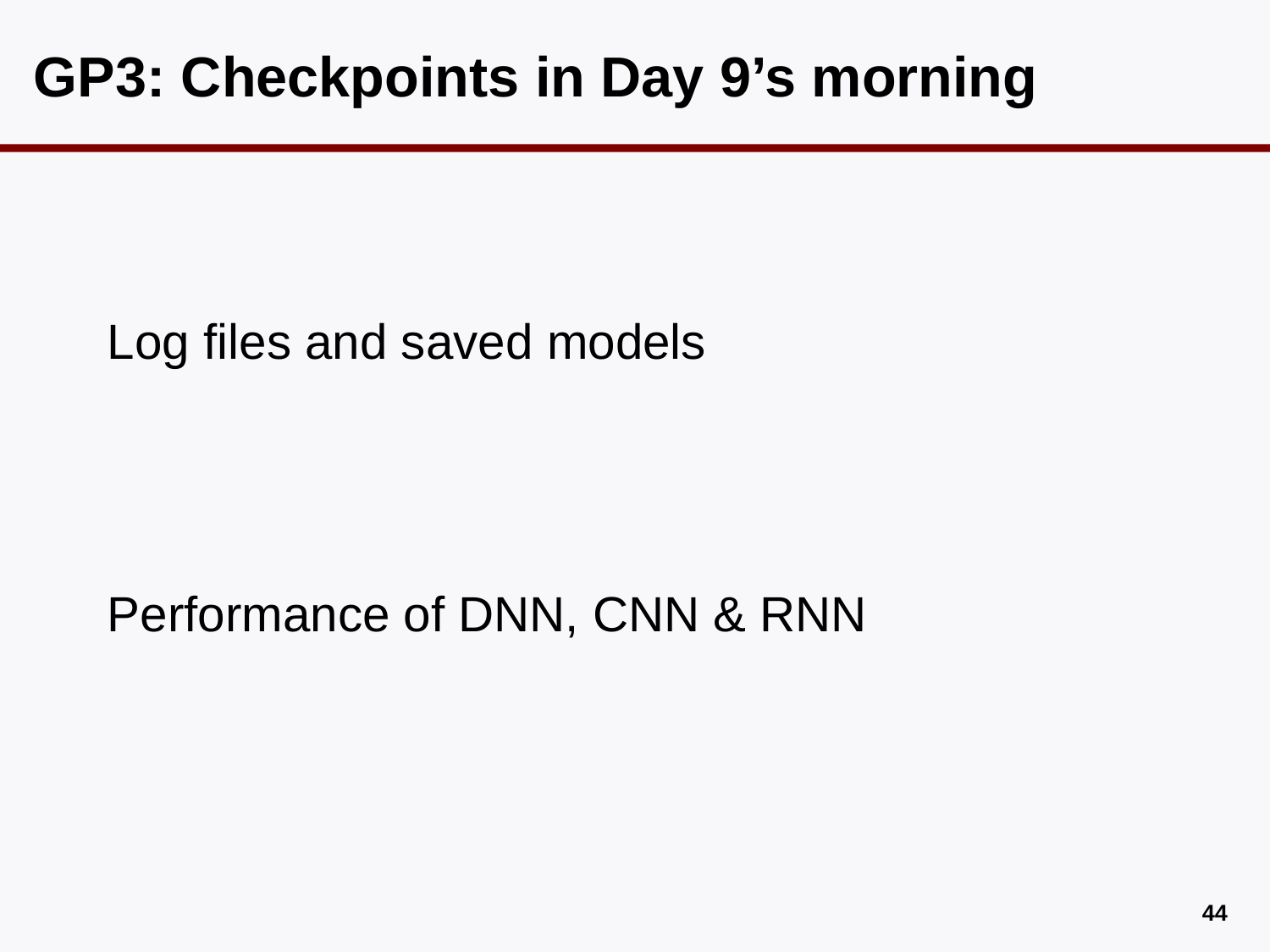

# GP3: Checkpoints in Day 9’s morning
Log files and saved models
Performance of DNN, CNN & RNN
44